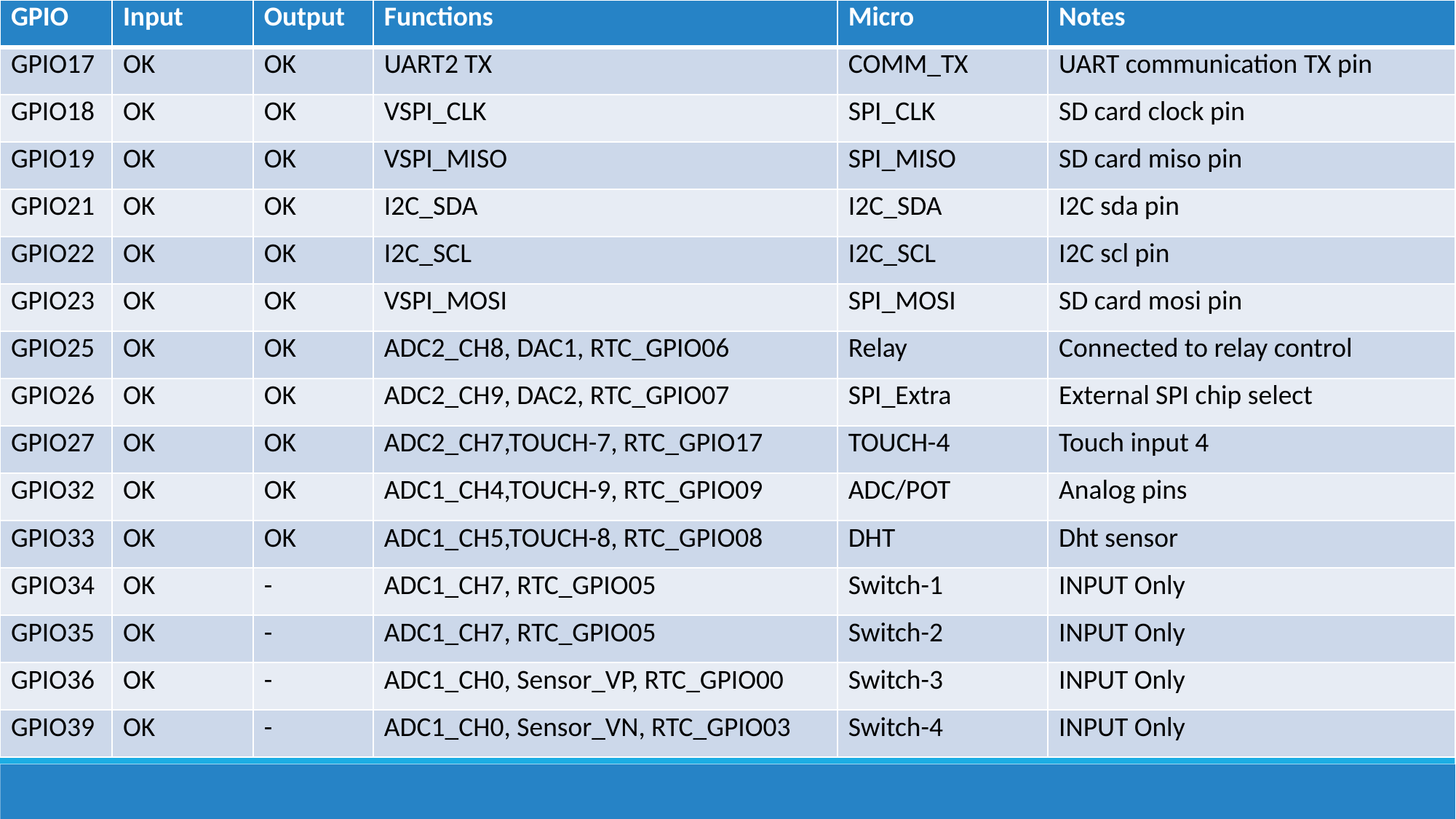

| GPIO | Input | Output | Functions | Micro | Notes |
| --- | --- | --- | --- | --- | --- |
| GPIO17 | OK | OK | UART2 TX | COMM\_TX | UART communication TX pin |
| GPIO18 | OK | OK | VSPI\_CLK | SPI\_CLK | SD card clock pin |
| GPIO19 | OK | OK | VSPI\_MISO | SPI\_MISO | SD card miso pin |
| GPIO21 | OK | OK | I2C\_SDA | I2C\_SDA | I2C sda pin |
| GPIO22 | OK | OK | I2C\_SCL | I2C\_SCL | I2C scl pin |
| GPIO23 | OK | OK | VSPI\_MOSI | SPI\_MOSI | SD card mosi pin |
| GPIO25 | OK | OK | ADC2\_CH8, DAC1, RTC\_GPIO06 | Relay | Connected to relay control |
| GPIO26 | OK | OK | ADC2\_CH9, DAC2, RTC\_GPIO07 | SPI\_Extra | External SPI chip select |
| GPIO27 | OK | OK | ADC2\_CH7,TOUCH-7, RTC\_GPIO17 | TOUCH-4 | Touch input 4 |
| GPIO32 | OK | OK | ADC1\_CH4,TOUCH-9, RTC\_GPIO09 | ADC/POT | Analog pins |
| GPIO33 | OK | OK | ADC1\_CH5,TOUCH-8, RTC\_GPIO08 | DHT | Dht sensor |
| GPIO34 | OK | - | ADC1\_CH7, RTC\_GPIO05 | Switch-1 | INPUT Only |
| GPIO35 | OK | - | ADC1\_CH7, RTC\_GPIO05 | Switch-2 | INPUT Only |
| GPIO36 | OK | - | ADC1\_CH0, Sensor\_VP, RTC\_GPIO00 | Switch-3 | INPUT Only |
| GPIO39 | OK | - | ADC1\_CH0, Sensor\_VN, RTC\_GPIO03 | Switch-4 | INPUT Only |